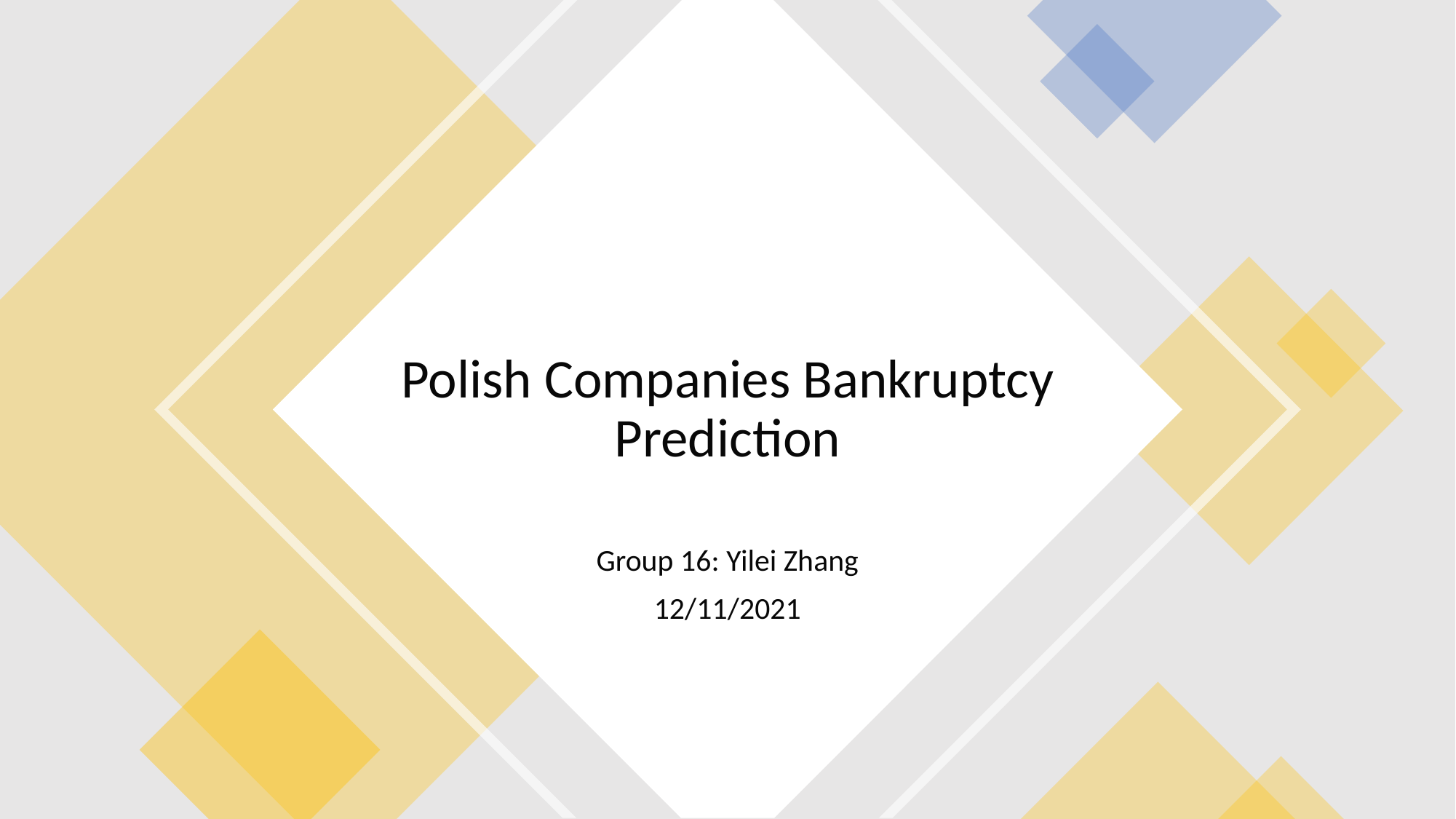

# Polish Companies Bankruptcy Prediction

Group 16: Yilei Zhang
12/11/2021